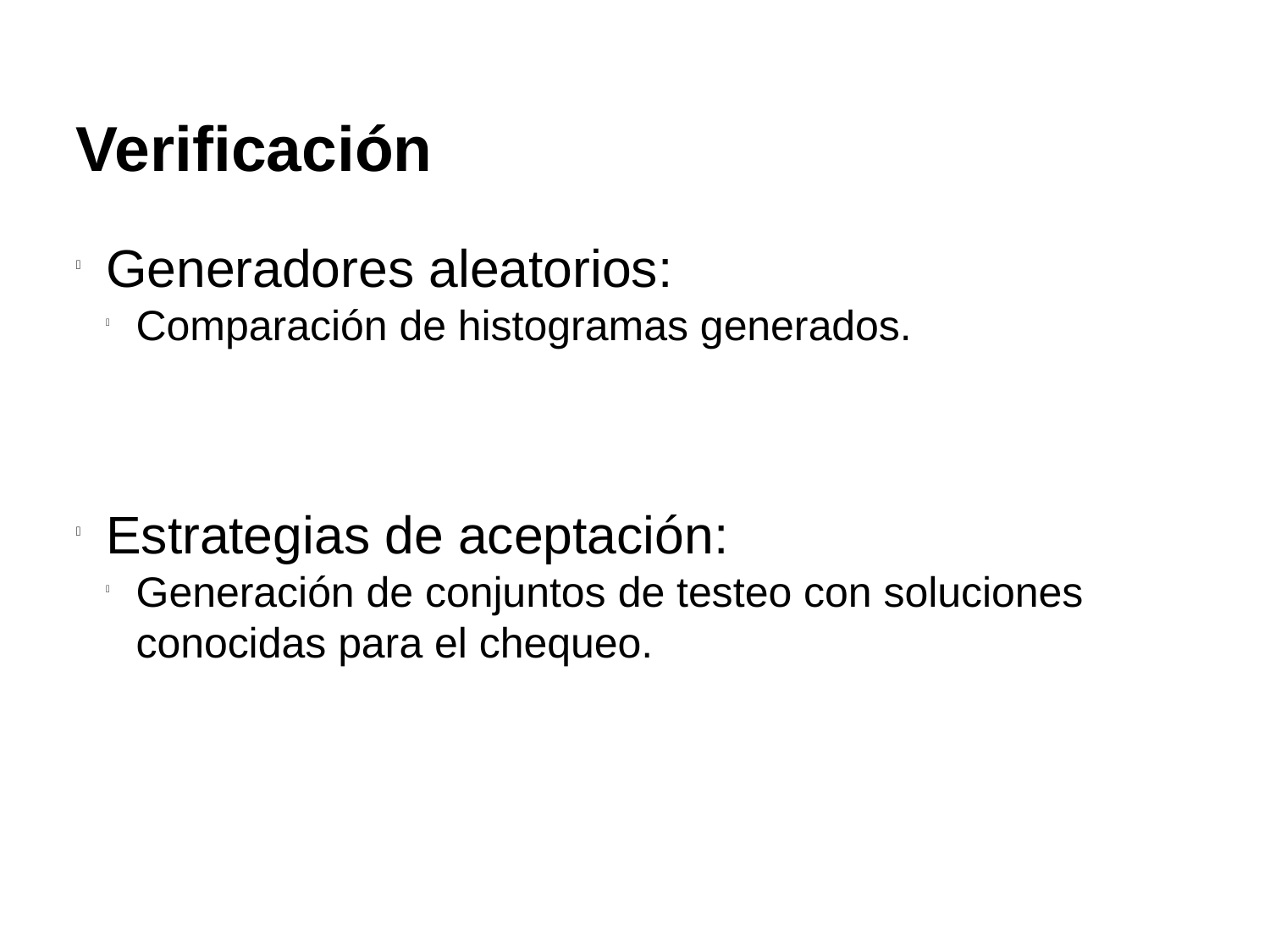

Verificación
Generadores aleatorios:
Comparación de histogramas generados.

Estrategias de aceptación:
Generación de conjuntos de testeo con soluciones conocidas para el chequeo.